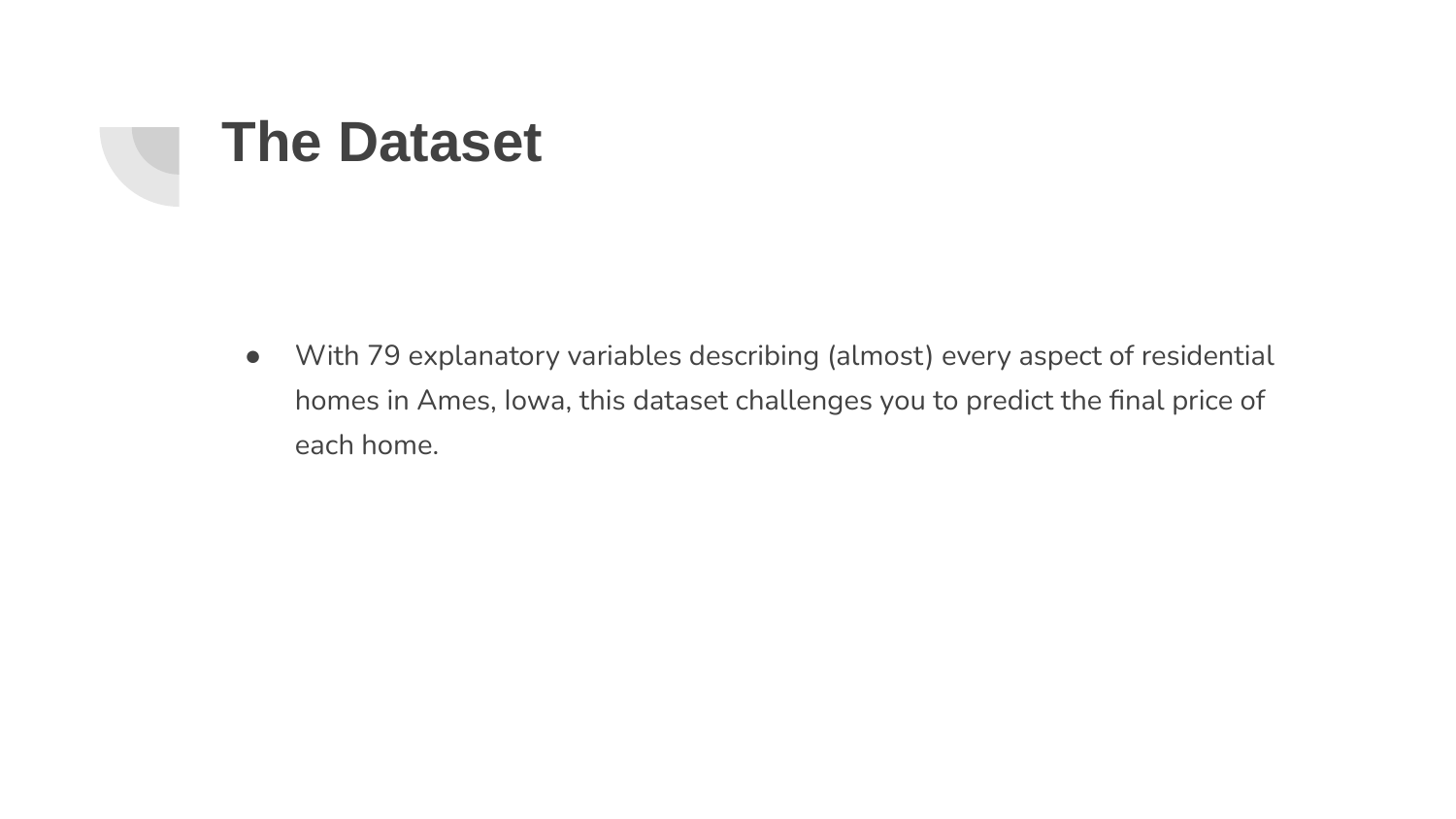

# The Dataset
With 79 explanatory variables describing (almost) every aspect of residential homes in Ames, Iowa, this dataset challenges you to predict the final price of each home.